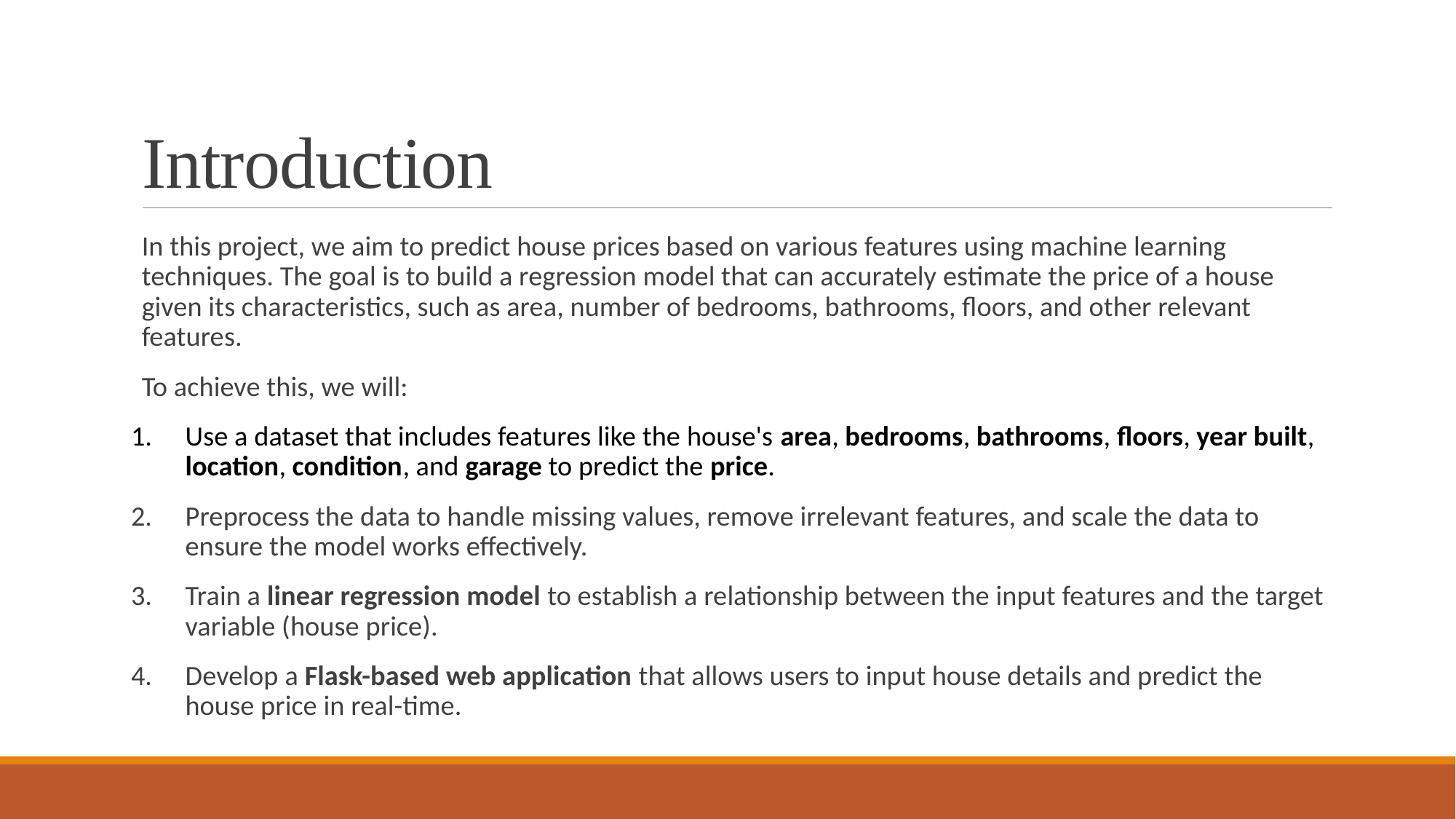

# Introduction
In this project, we aim to predict house prices based on various features using machine learning techniques. The goal is to build a regression model that can accurately estimate the price of a house given its characteristics, such as area, number of bedrooms, bathrooms, floors, and other relevant features.
To achieve this, we will:
Use a dataset that includes features like the house's area, bedrooms, bathrooms, floors, year built, location, condition, and garage to predict the price.
Preprocess the data to handle missing values, remove irrelevant features, and scale the data to ensure the model works effectively.
Train a linear regression model to establish a relationship between the input features and the target variable (house price).
Develop a Flask-based web application that allows users to input house details and predict the house price in real-time.